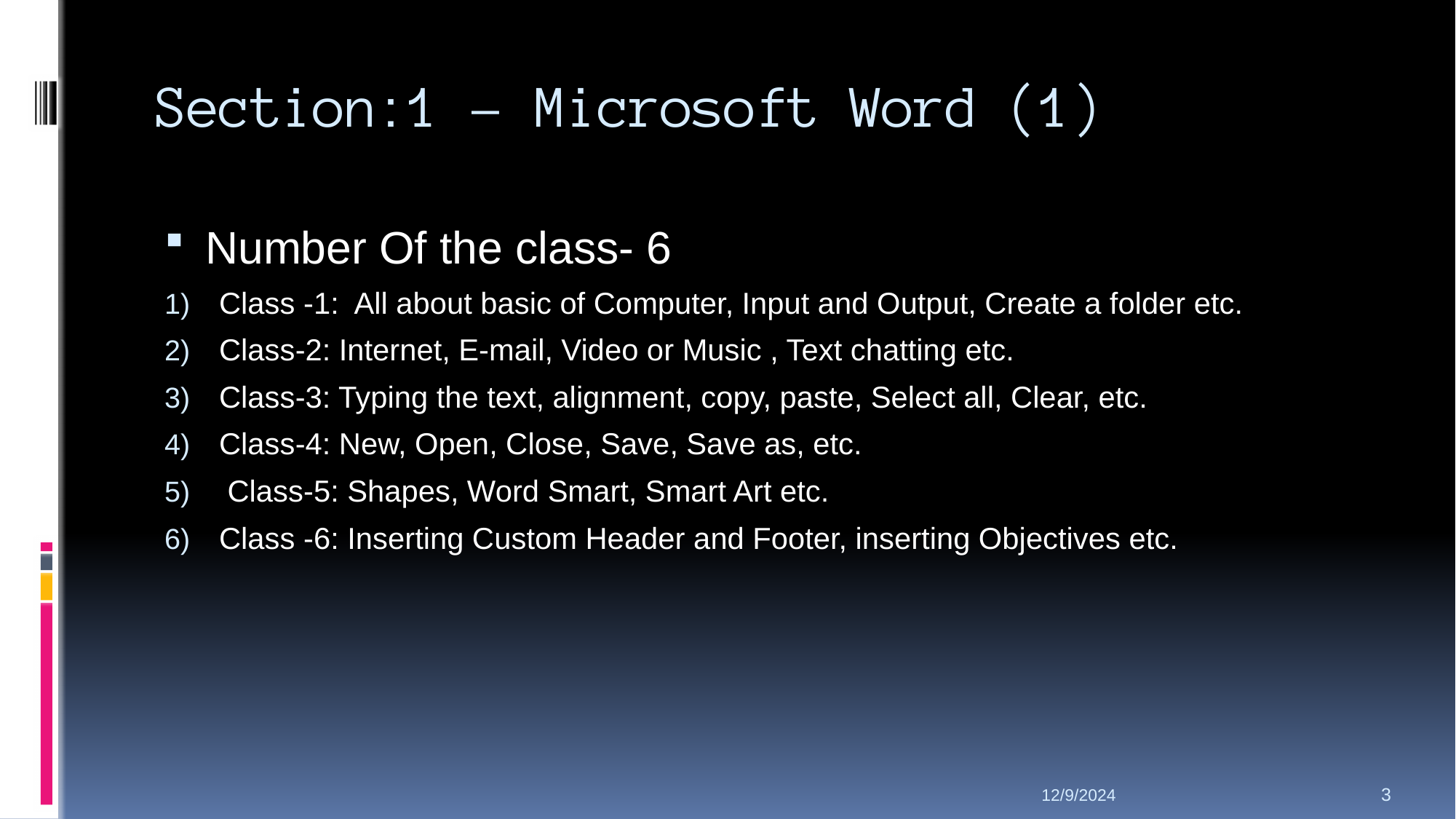

# Section:1 – Microsoft Word (1)
Number Of the class- 6
Class -1:  All about basic of Computer, Input and Output, Create a folder etc.
Class-2: Internet, E-mail, Video or Music , Text chatting etc.
Class-3: Typing the text, alignment, copy, paste, Select all, Clear, etc.
Class-4: New, Open, Close, Save, Save as, etc.
 Class-5: Shapes, Word Smart, Smart Art etc.
Class -6: Inserting Custom Header and Footer, inserting Objectives etc.

12/9/2024
3